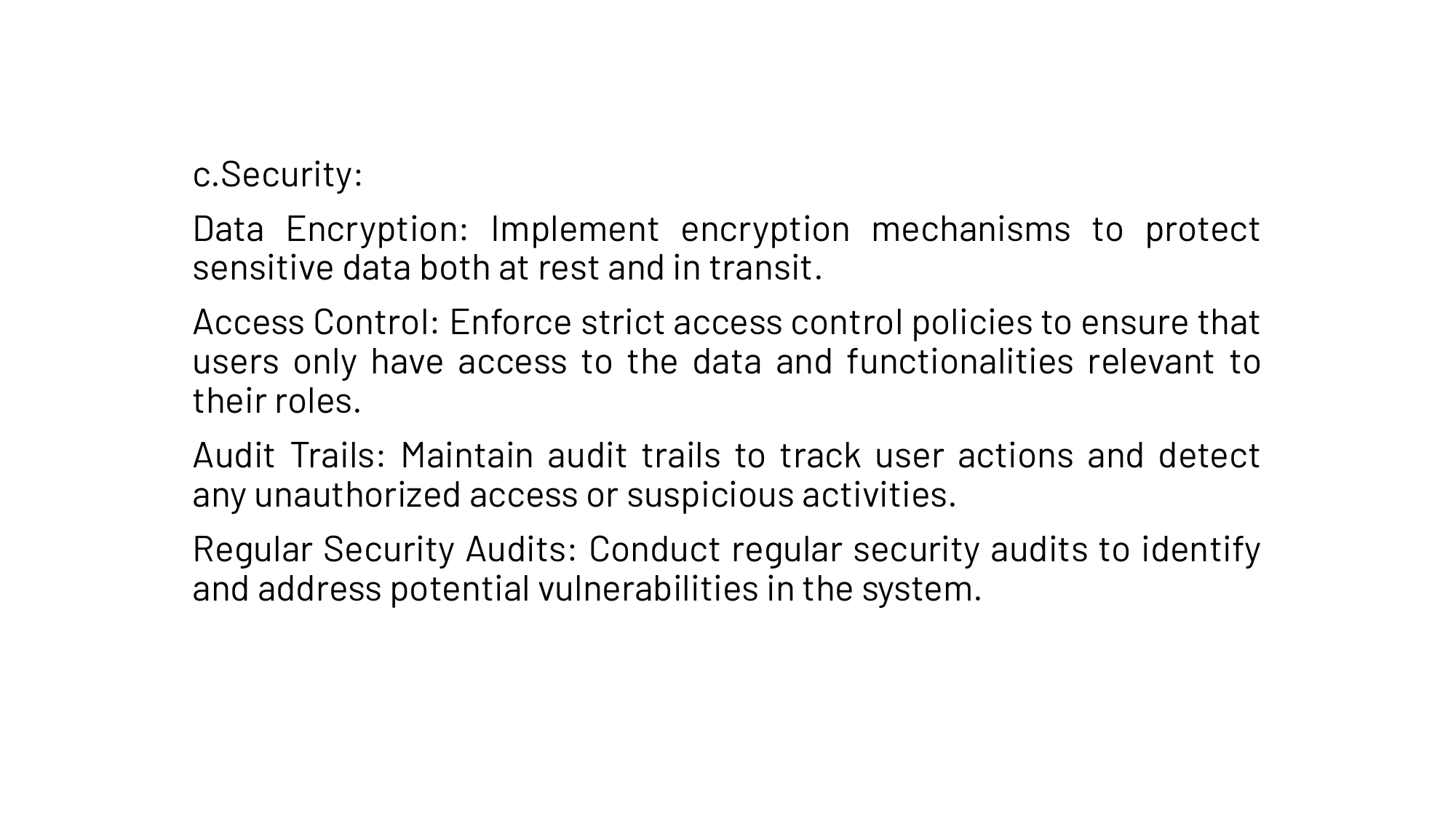

c.Security:
Data Encryption: Implement encryption mechanisms to protect sensitive data both at rest and in transit.
Access Control: Enforce strict access control policies to ensure that users only have access to the data and functionalities relevant to their roles.
Audit Trails: Maintain audit trails to track user actions and detect any unauthorized access or suspicious activities.
Regular Security Audits: Conduct regular security audits to identify and address potential vulnerabilities in the system.